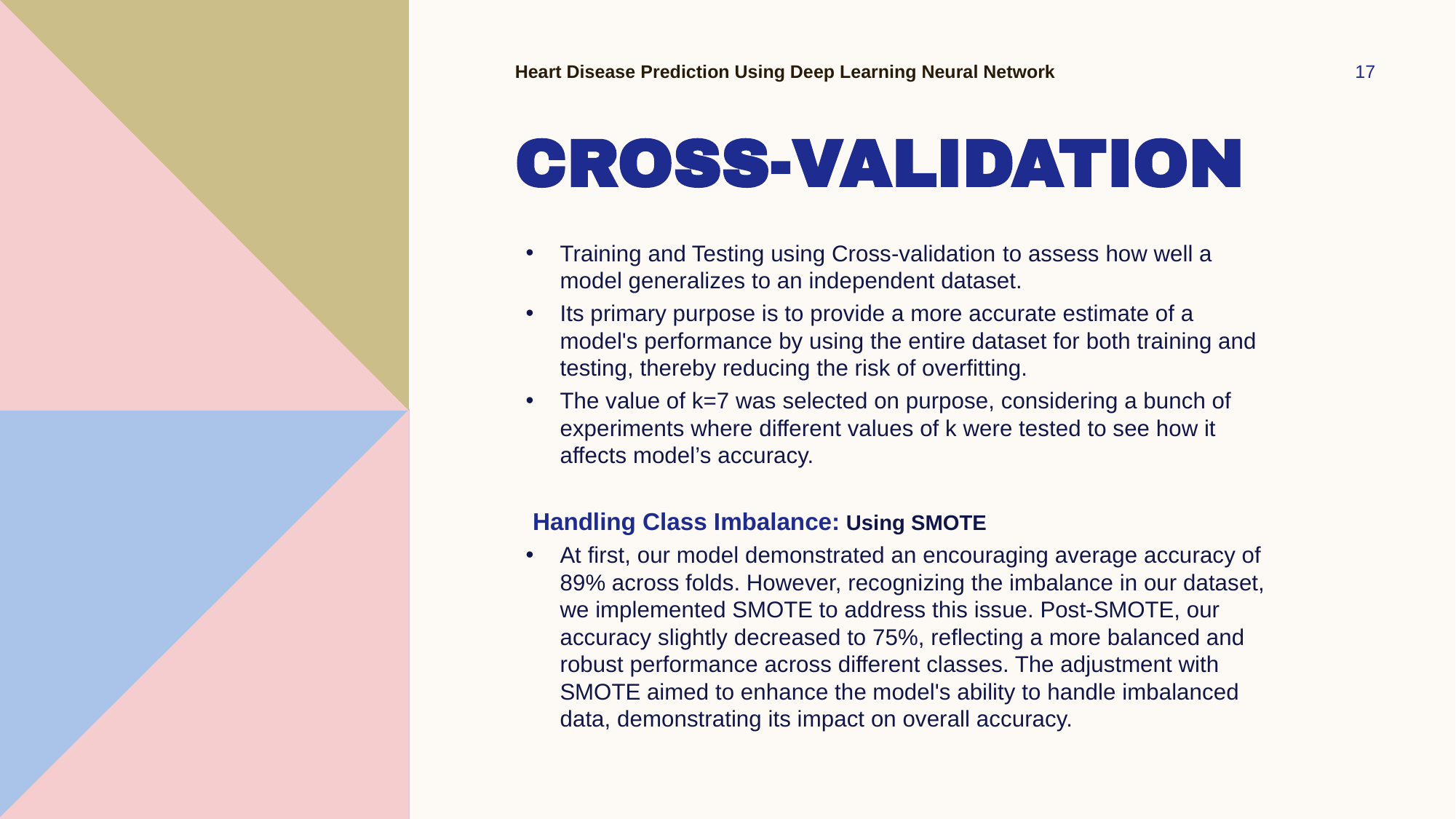

Heart Disease Prediction Using Deep Learning Neural Network
17
# Cross-validation
Training and Testing using Cross-validation to assess how well a model generalizes to an independent dataset.
Its primary purpose is to provide a more accurate estimate of a model's performance by using the entire dataset for both training and testing, thereby reducing the risk of overfitting.
The value of k=7 was selected on purpose, considering a bunch of experiments where different values of k were tested to see how it affects model’s accuracy.

 Handling Class Imbalance: Using SMOTE
At first, our model demonstrated an encouraging average accuracy of 89% across folds. However, recognizing the imbalance in our dataset, we implemented SMOTE to address this issue. Post-SMOTE, our accuracy slightly decreased to 75%, reflecting a more balanced and robust performance across different classes. The adjustment with SMOTE aimed to enhance the model's ability to handle imbalanced data, demonstrating its impact on overall accuracy.